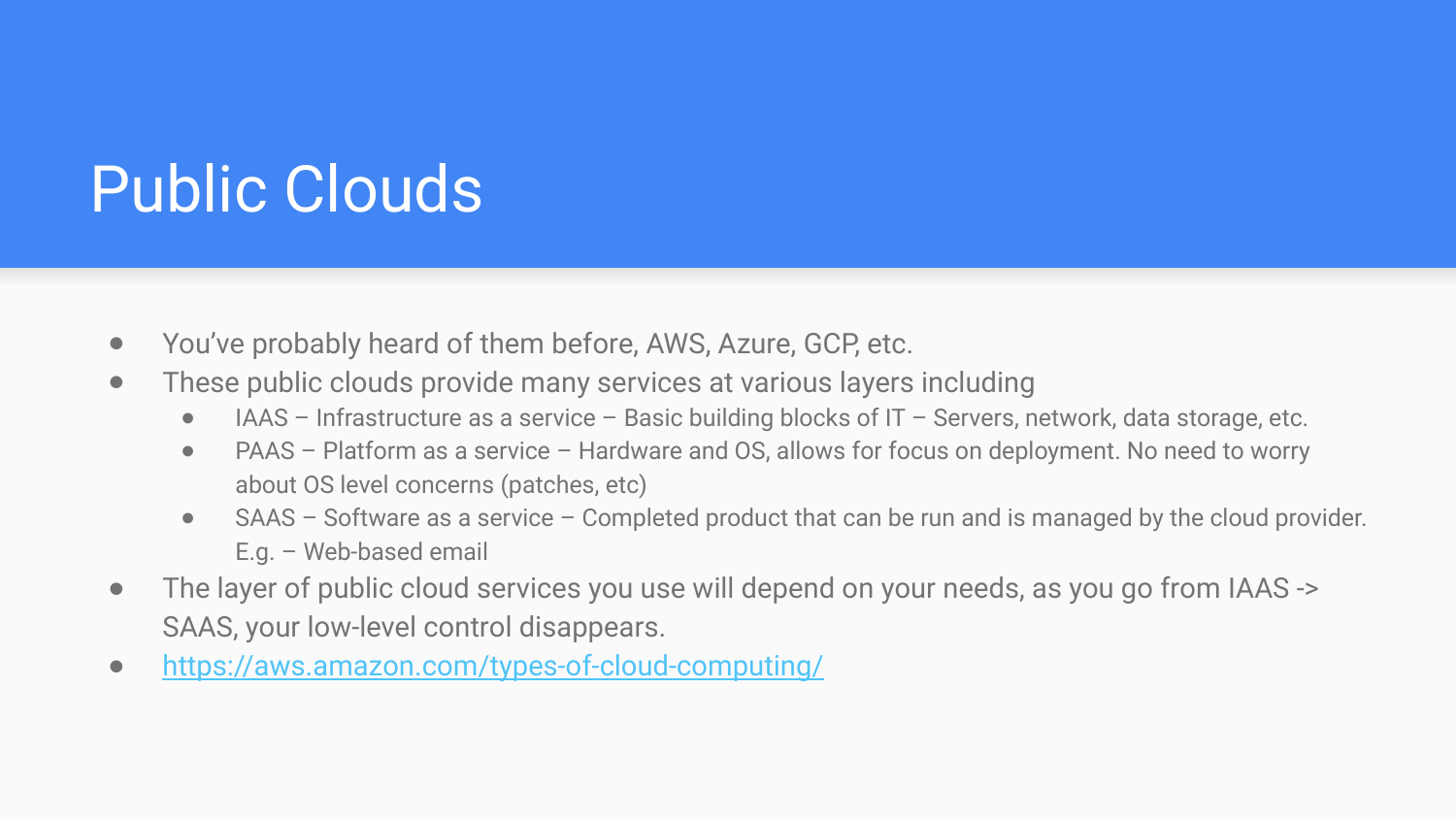

# Public Clouds
You’ve probably heard of them before, AWS, Azure, GCP, etc.
These public clouds provide many services at various layers including
IAAS – Infrastructure as a service – Basic building blocks of IT – Servers, network, data storage, etc.
PAAS – Platform as a service – Hardware and OS, allows for focus on deployment. No need to worry about OS level concerns (patches, etc)
SAAS – Software as a service – Completed product that can be run and is managed by the cloud provider. E.g. – Web-based email
The layer of public cloud services you use will depend on your needs, as you go from IAAS -> SAAS, your low-level control disappears.
https://aws.amazon.com/types-of-cloud-computing/